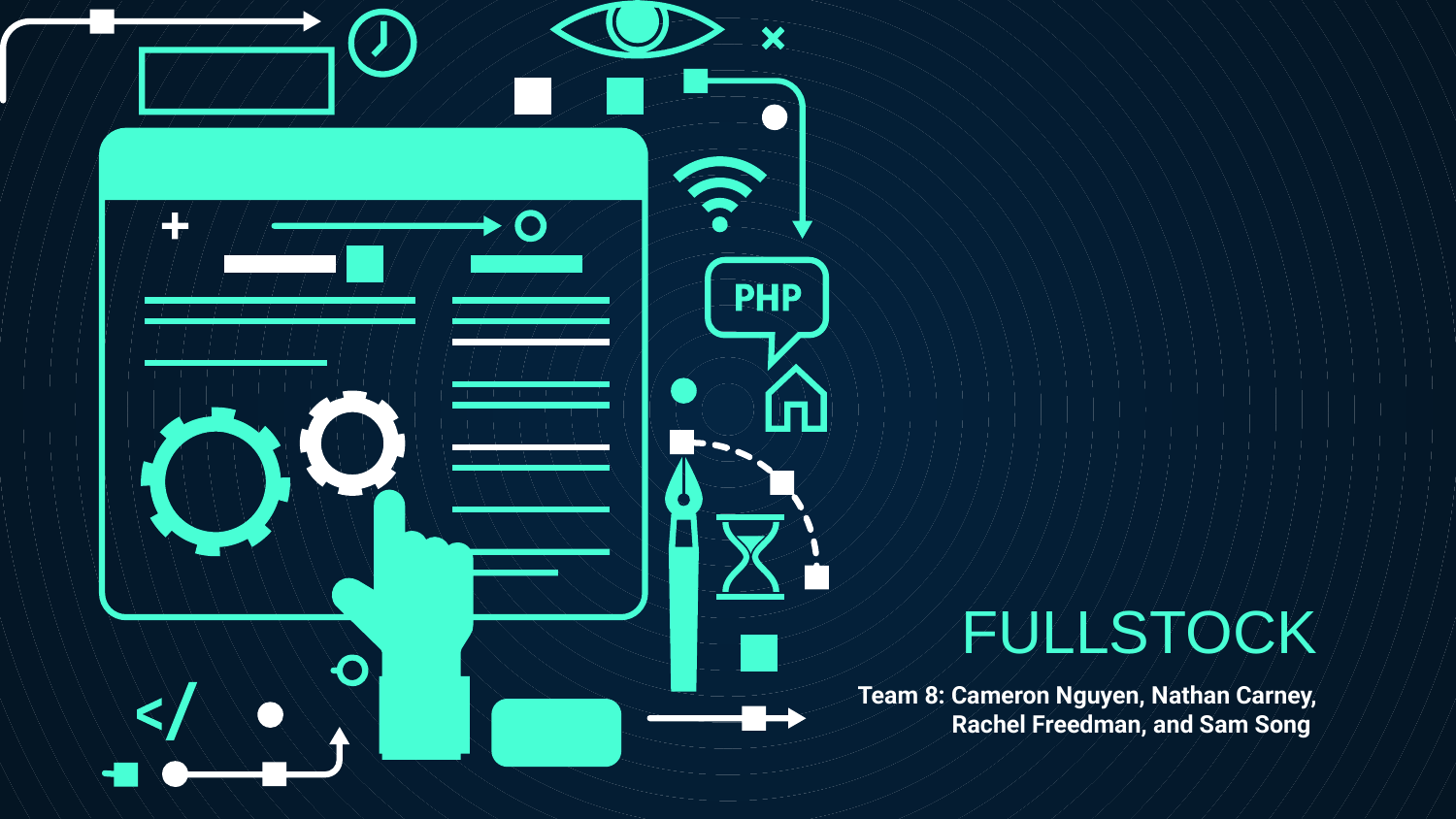

# FULLSTOCK

Team 8: Cameron Nguyen, Nathan Carney, Rachel Freedman, and Sam Song